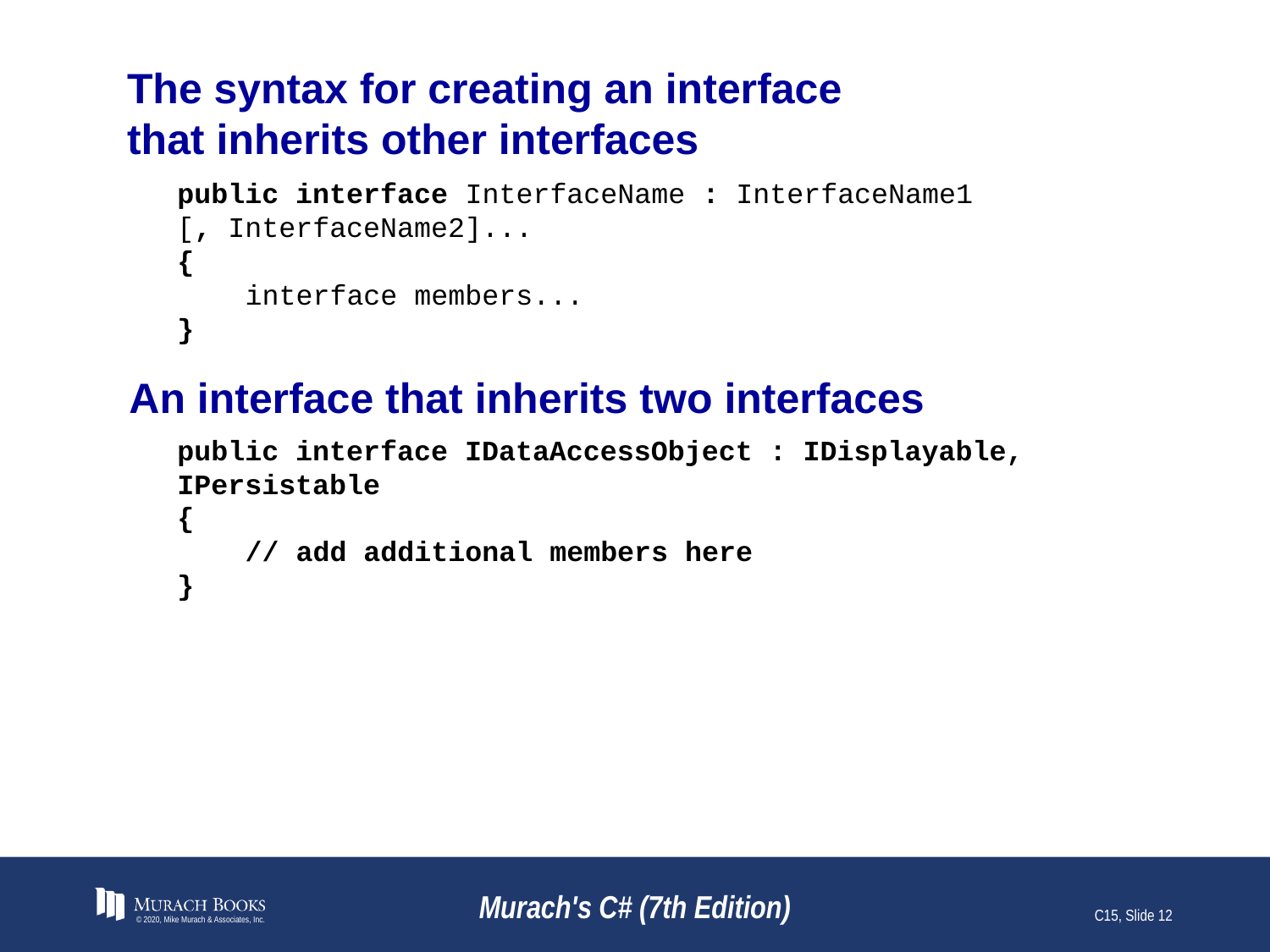

# The syntax for creating an interface that inherits other interfaces
public interface InterfaceName : InterfaceName1
[, InterfaceName2]...
{
    interface members...
}
An interface that inherits two interfaces
public interface IDataAccessObject : IDisplayable, IPersistable
{
    // add additional members here
}

© 2020, Mike Murach & Associates, Inc.
Murach's C# (7th Edition)

C15, Slide 12